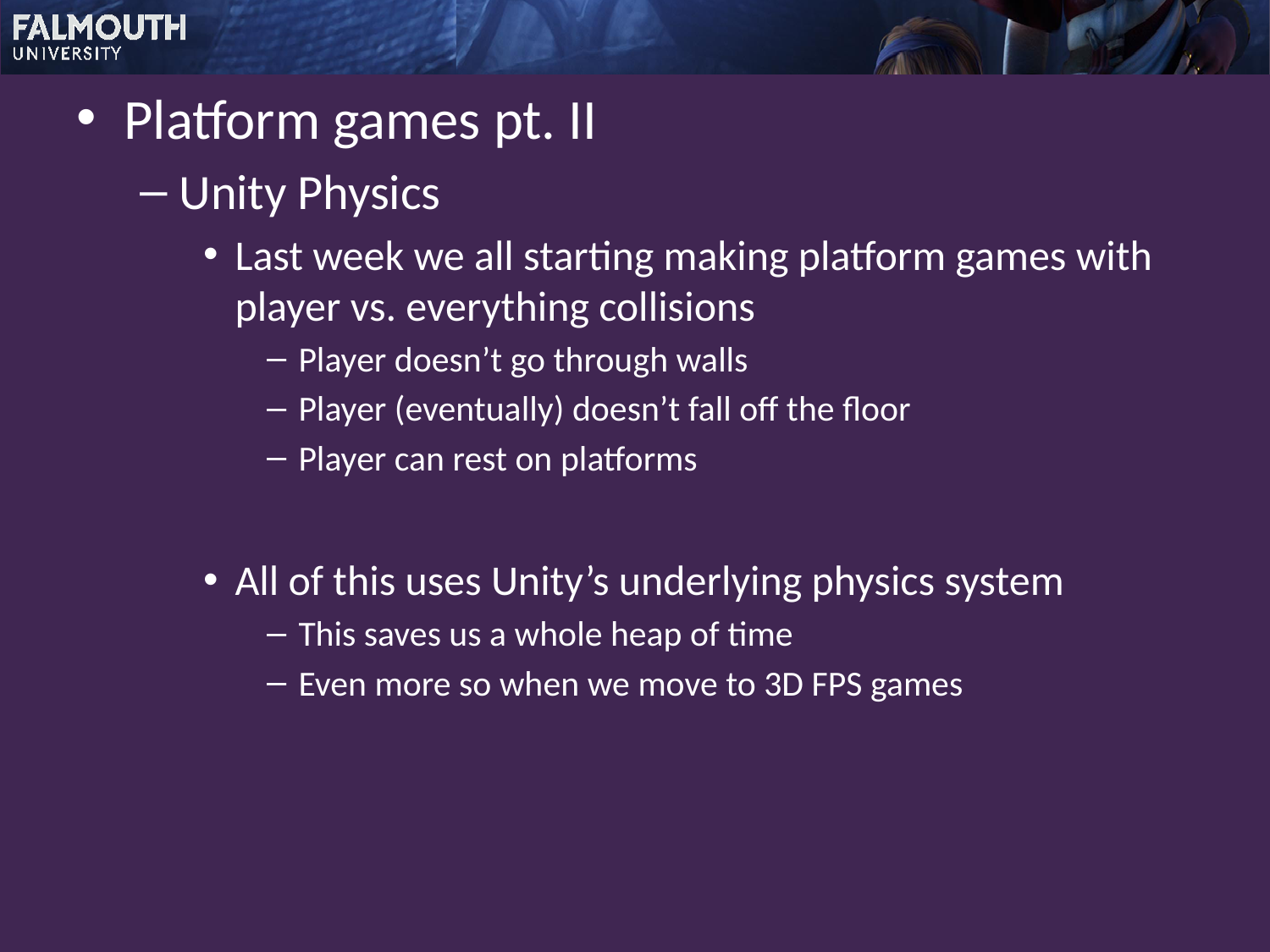

Platform games pt. II
Unity Physics
Last week we all starting making platform games with player vs. everything collisions
Player doesn’t go through walls
Player (eventually) doesn’t fall off the floor
Player can rest on platforms

All of this uses Unity’s underlying physics system
This saves us a whole heap of time
Even more so when we move to 3D FPS games